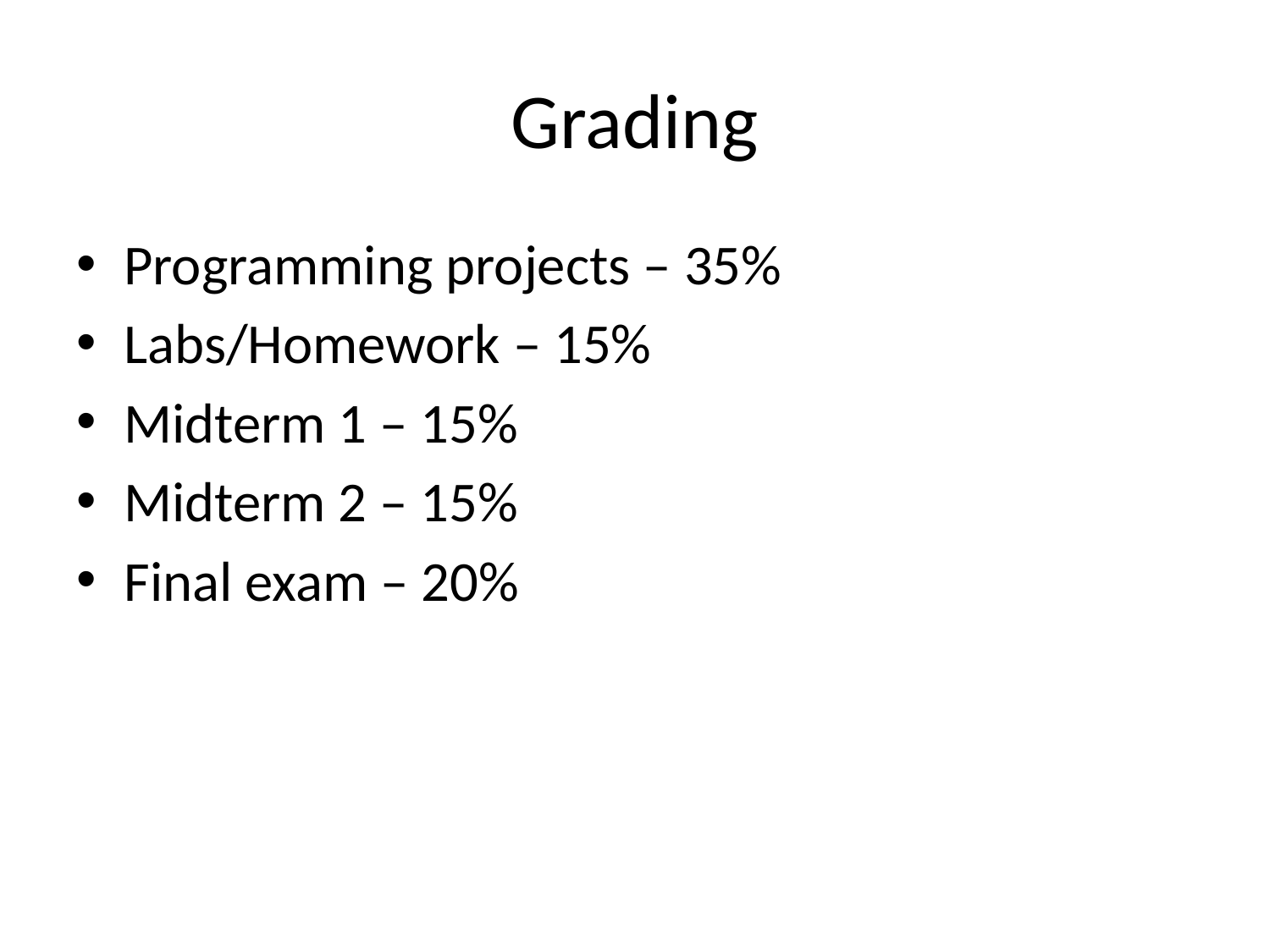

# Grading
Programming projects – 35%
Labs/Homework – 15%
Midterm 1 – 15%
Midterm 2 – 15%
Final exam – 20%